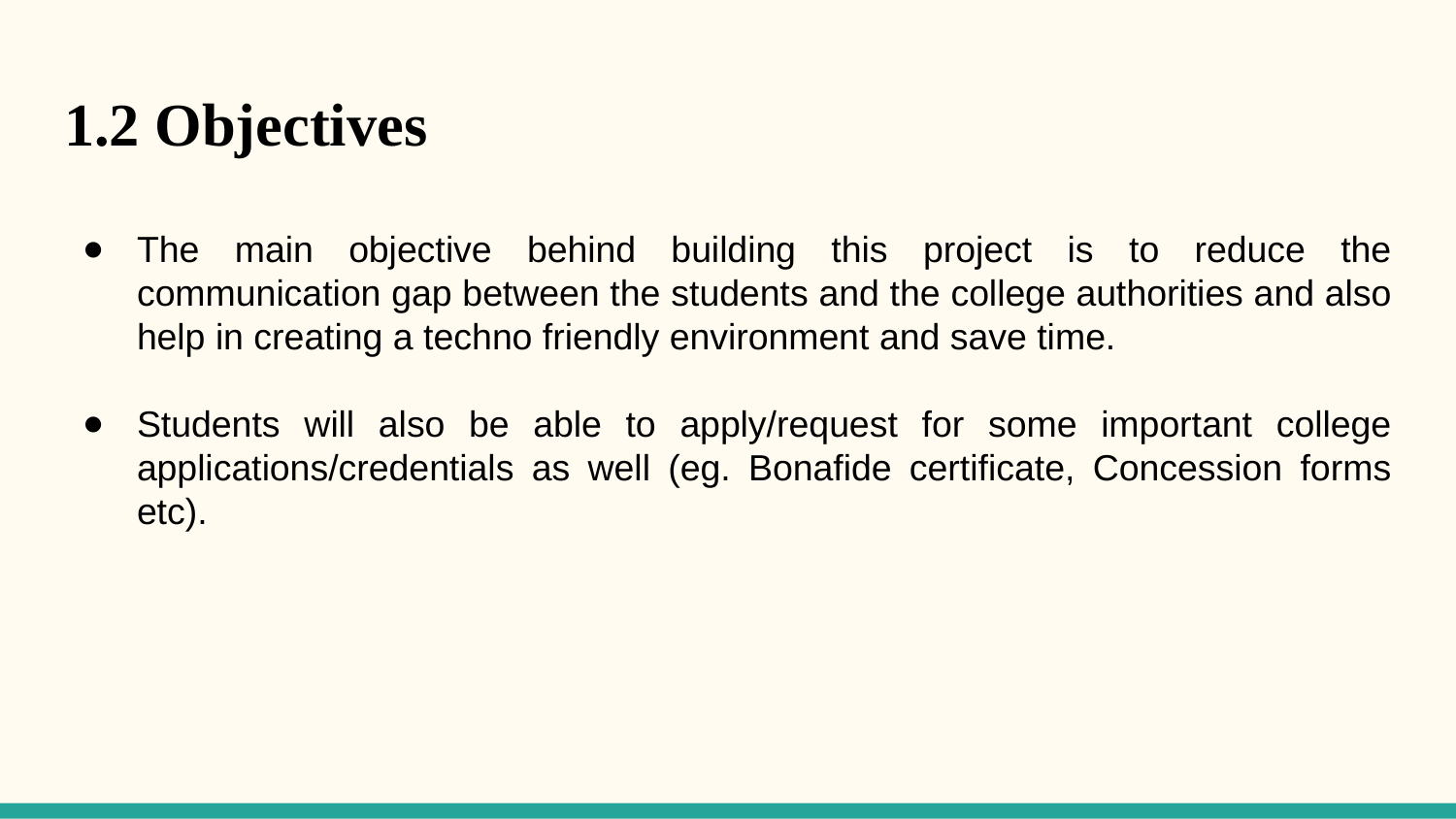

# 1.2 Objectives
The main objective behind building this project is to reduce the communication gap between the students and the college authorities and also help in creating a techno friendly environment and save time.

Students will also be able to apply/request for some important college applications/credentials as well (eg. Bonafide certificate, Concession forms etc).